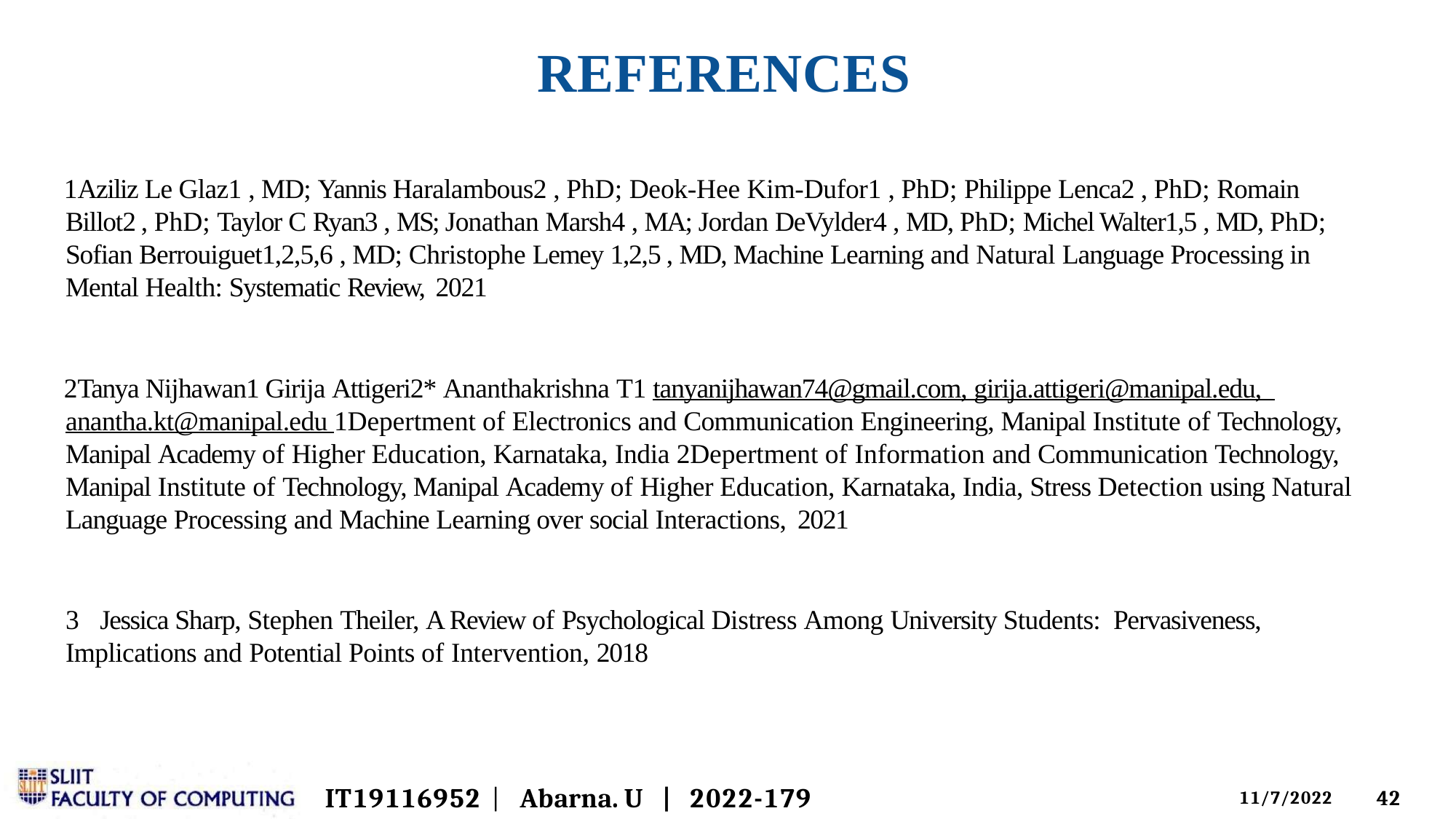

# REFERENCES
Aziliz Le Glaz1 , MD; Yannis Haralambous2 , PhD; Deok-Hee Kim-Dufor1 , PhD; Philippe Lenca2 , PhD; Romain  Billot2 , PhD; Taylor C Ryan3 , MS; Jonathan Marsh4 , MA; Jordan DeVylder4 , MD, PhD; Michel Walter1,5 , MD, PhD;  Sofian Berrouiguet1,2,5,6 , MD; Christophe Lemey 1,2,5 , MD, Machine Learning and Natural Language Processing in  Mental Health: Systematic Review, 2021

Tanya Nijhawan1 Girija Attigeri2* Ananthakrishna T1 tanyanijhawan74@gmail.com, girija.attigeri@manipal.edu,  anantha.kt@manipal.edu 1Depertment of Electronics and Communication Engineering, Manipal Institute of Technology,  Manipal Academy of Higher Education, Karnataka, India 2Depertment of Information and Communication Technology,  Manipal Institute of Technology, Manipal Academy of Higher Education, Karnataka, India, Stress Detection using Natural  Language Processing and Machine Learning over social Interactions, 2021

Jessica Sharp, Stephen Theiler, A Review of Psychological Distress Among University Students: Pervasiveness,
Implications and Potential Points of Intervention, 2018
IT19116952 |
Abarna. U	|	2022-179
42
11/7/2022